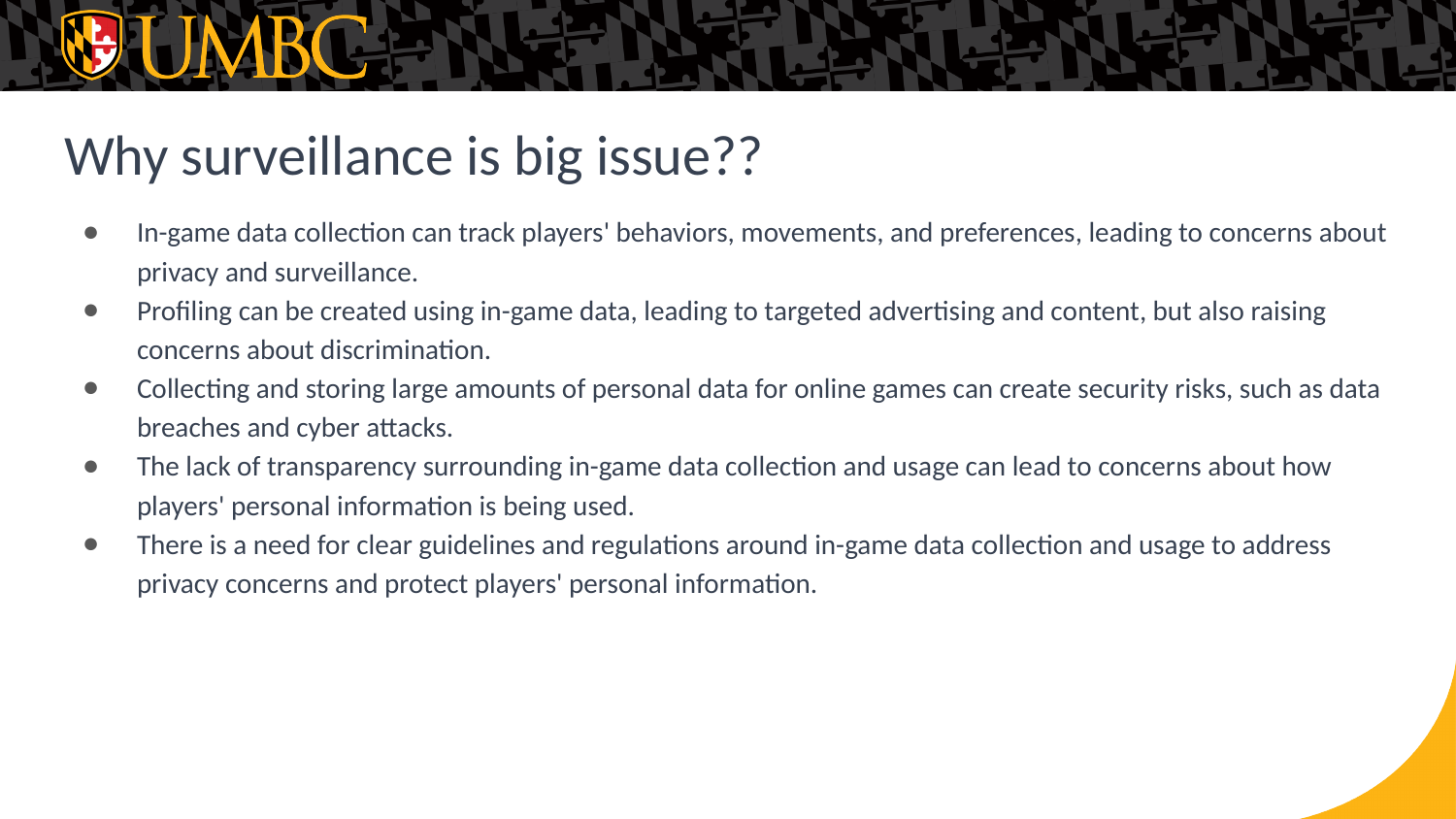

# Why surveillance is big issue??
In-game data collection can track players' behaviors, movements, and preferences, leading to concerns about privacy and surveillance.
Profiling can be created using in-game data, leading to targeted advertising and content, but also raising concerns about discrimination.
Collecting and storing large amounts of personal data for online games can create security risks, such as data breaches and cyber attacks.
The lack of transparency surrounding in-game data collection and usage can lead to concerns about how players' personal information is being used.
There is a need for clear guidelines and regulations around in-game data collection and usage to address privacy concerns and protect players' personal information.